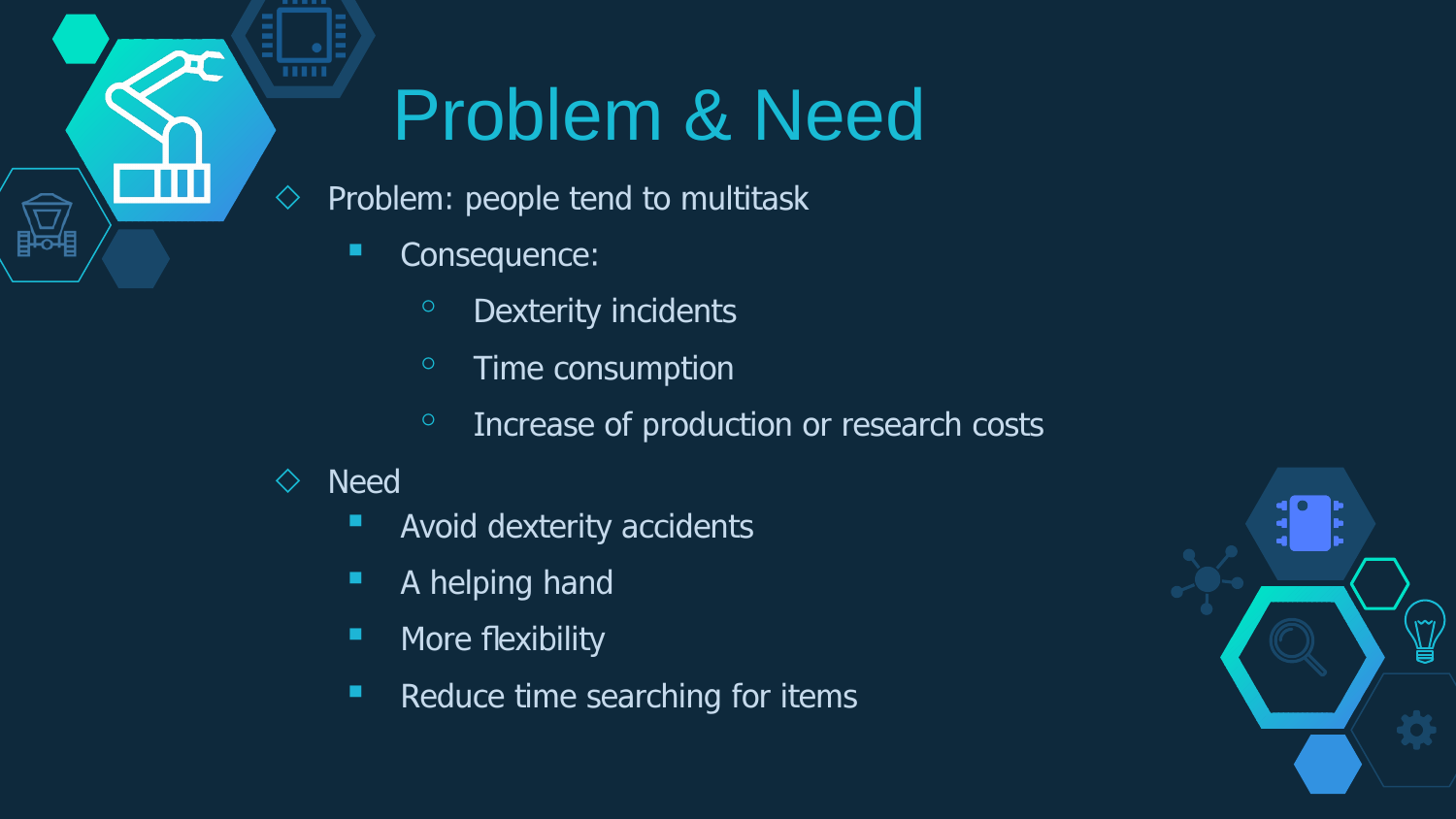

# Problem & Need
Problem: people tend to multitask
Consequence:
Dexterity incidents
Time consumption
Increase of production or research costs
Need
Avoid dexterity accidents
A helping hand
More flexibility
Reduce time searching for items